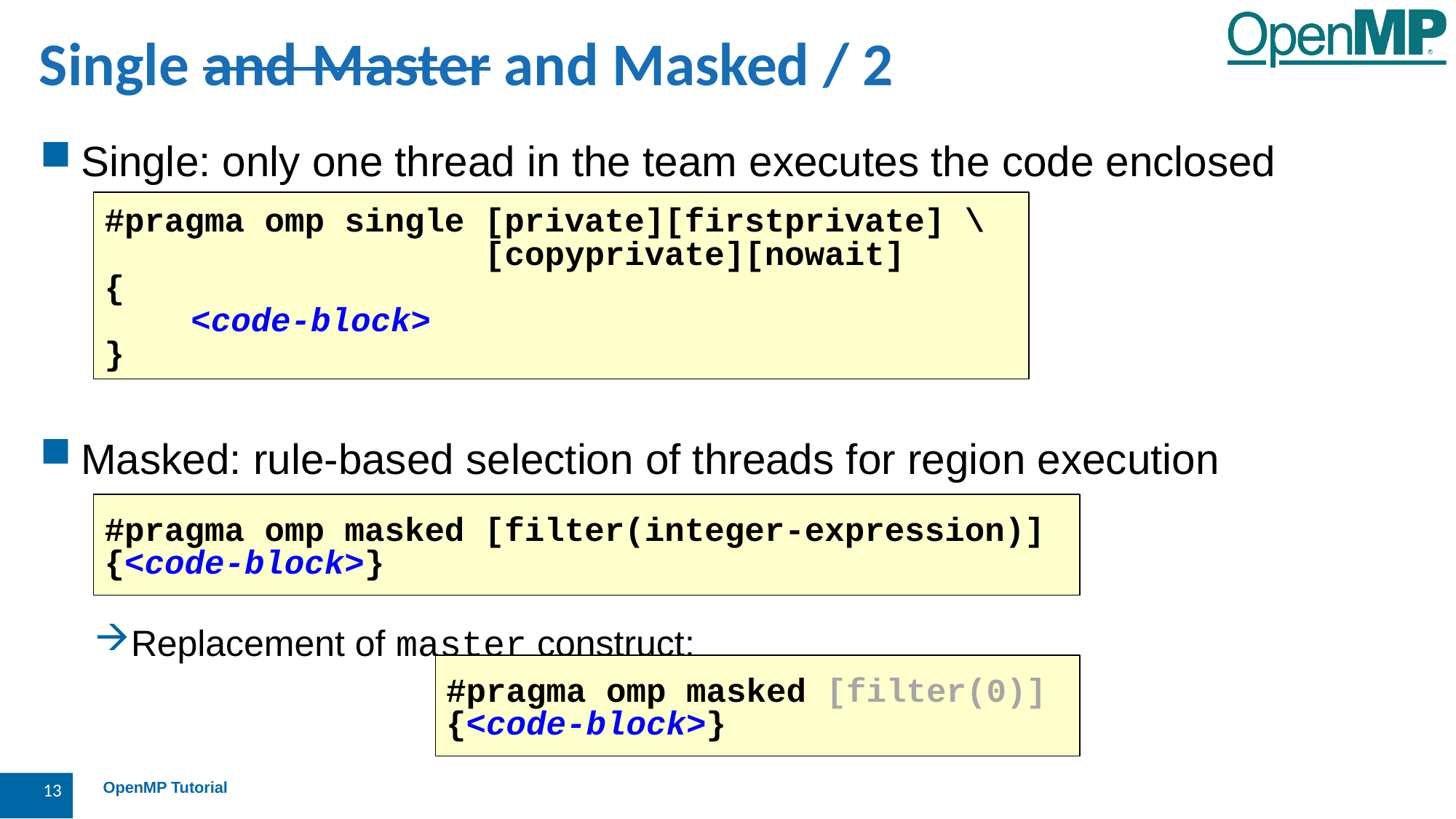

Single and Master and Masked / 2
Single: only one thread in the team executes the code enclosed

Masked: rule-based selection of threads for region execution

Replacement of master construct:
#pragma omp single [private][firstprivate] \
                   [copyprivate][nowait]
{
	<code-block>
}
#pragma omp masked [filter(integer-expression)]
{<code-block>}
#pragma omp masked [filter(0)]
{<code-block>}